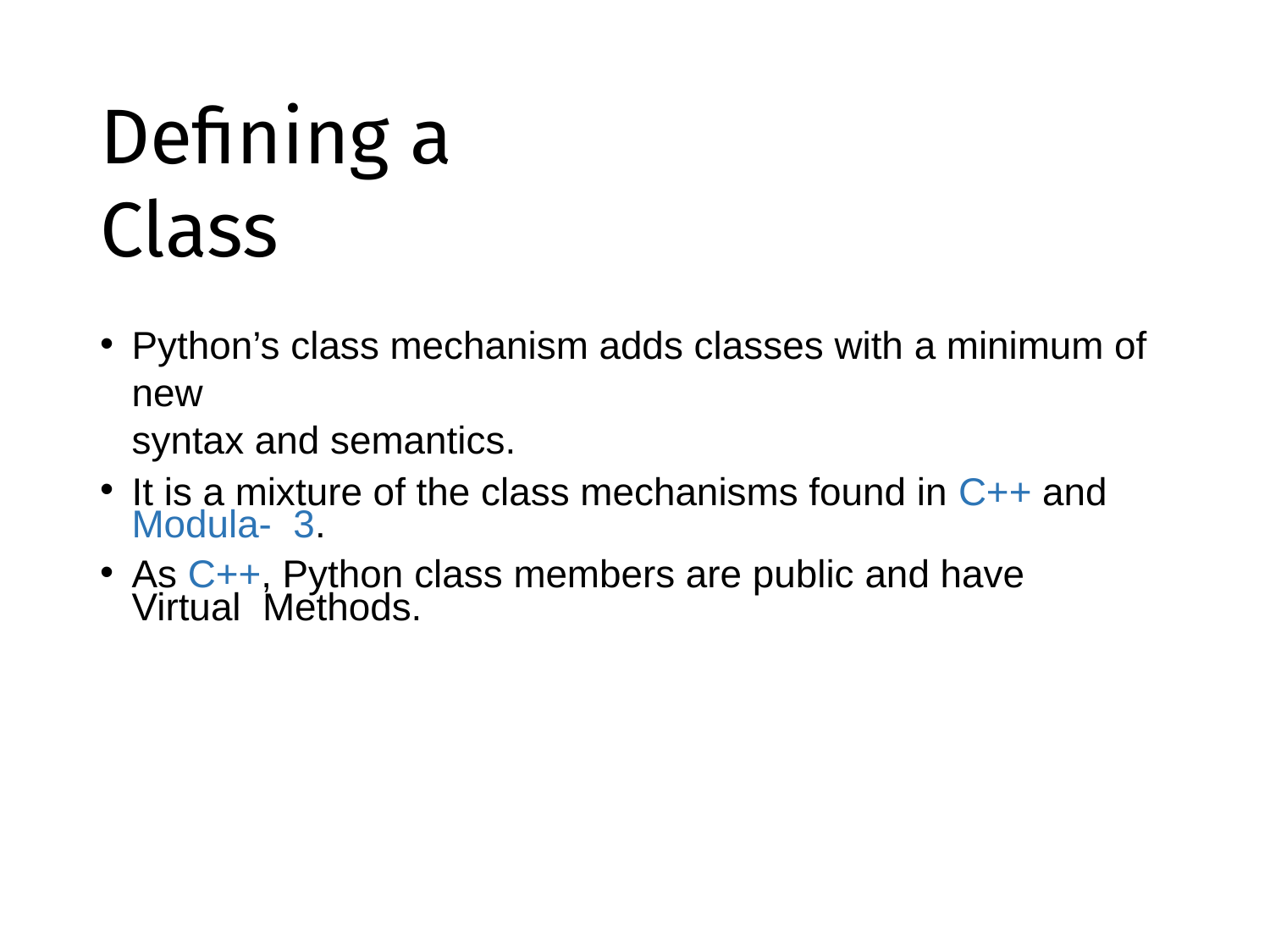

# Defining a Class
Python’s class mechanism adds classes with a minimum of new
syntax and semantics.
It is a mixture of the class mechanisms found in C++ and Modula-  3.
As C++, Python class members are public and have Virtual  Methods.